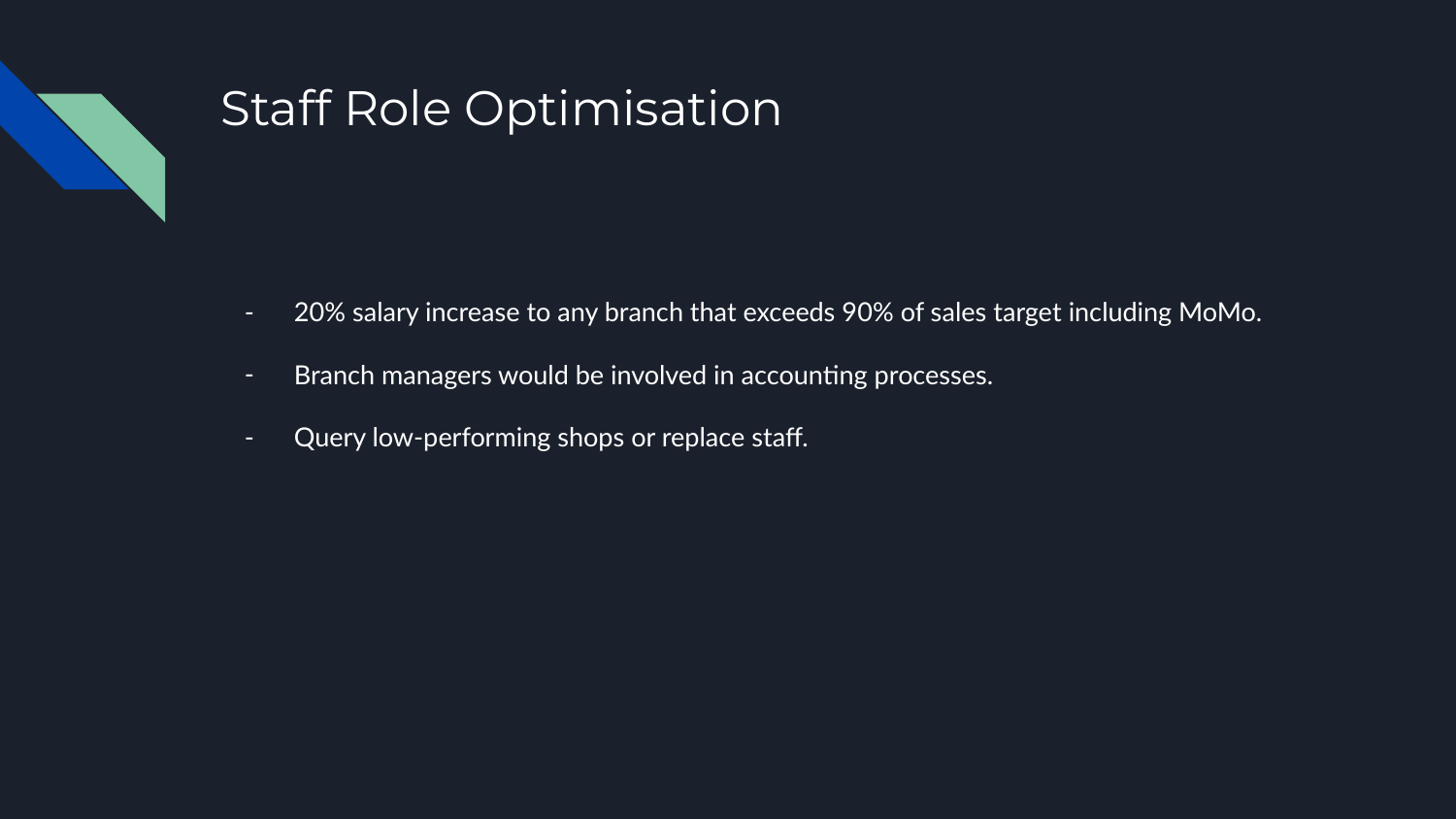

# Staff Role Optimisation
20% salary increase to any branch that exceeds 90% of sales target including MoMo.
Branch managers would be involved in accounting processes.
Query low-performing shops or replace staff.